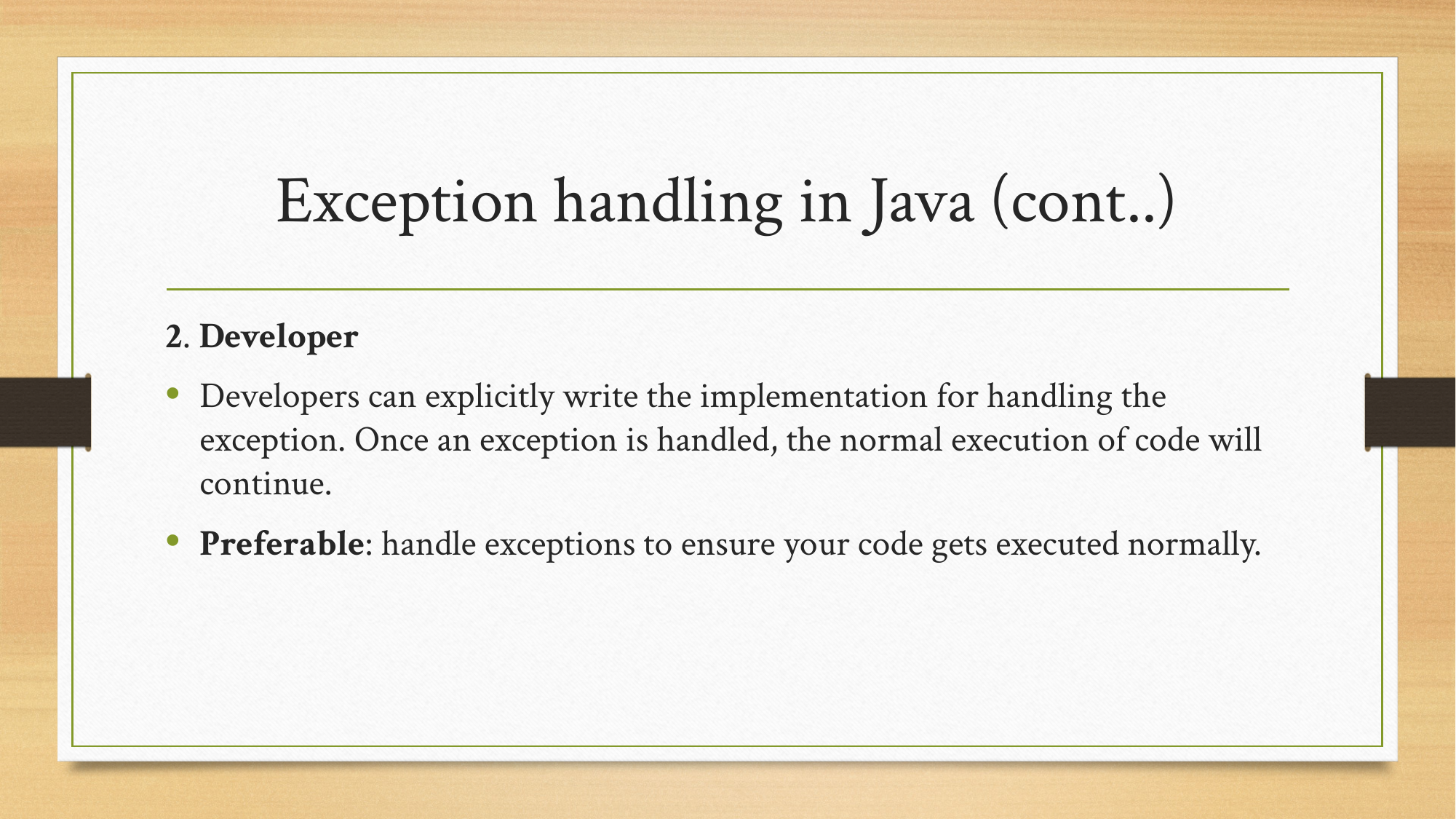

# Exception handling in Java (cont..)
2. Developer
Developers can explicitly write the implementation for handling the exception. Once an exception is handled, the normal execution of code will continue.
Preferable: handle exceptions to ensure your code gets executed normally.